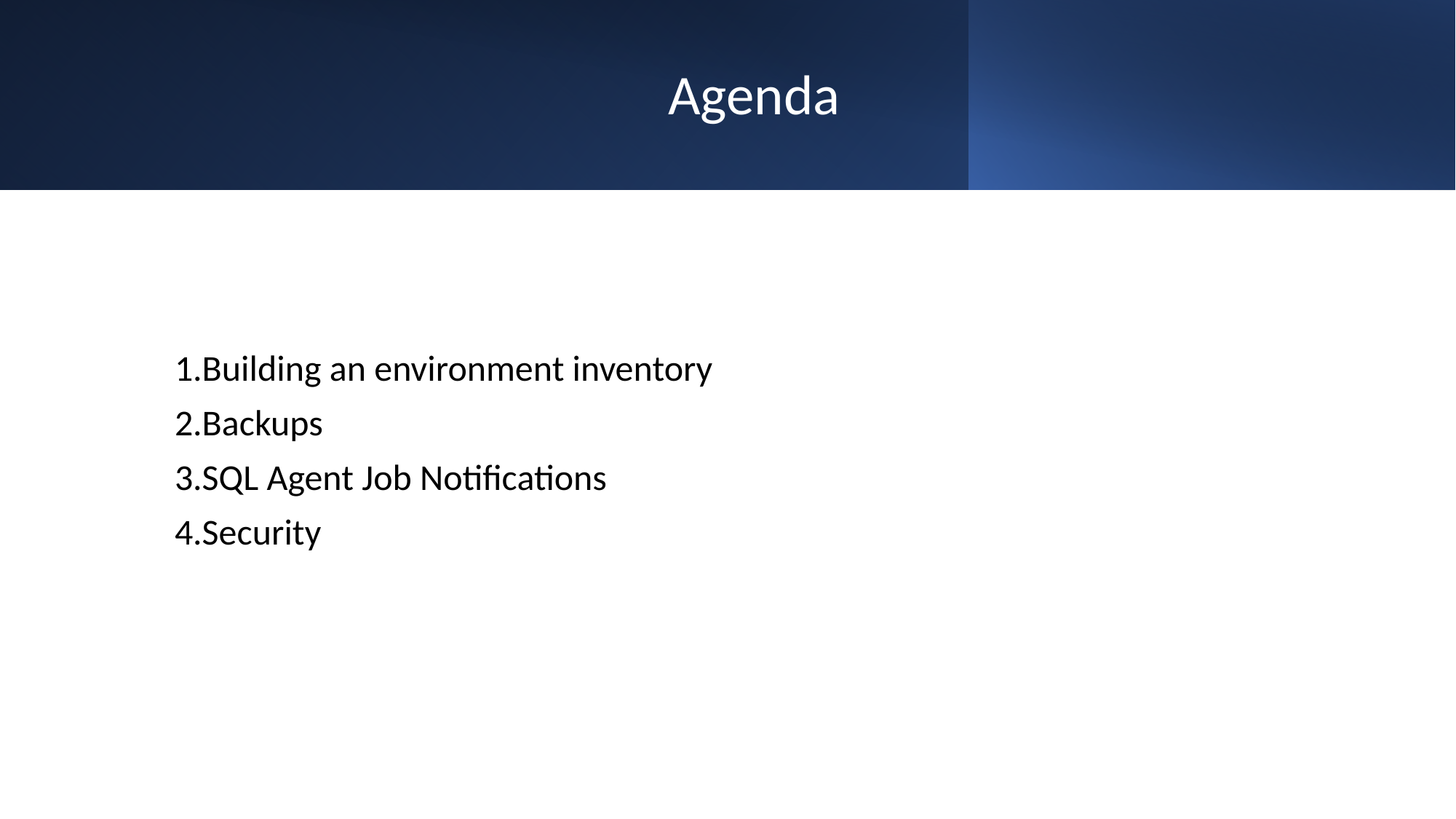

# Agenda
Building an environment inventory
Backups
SQL Agent Job Notifications
Security